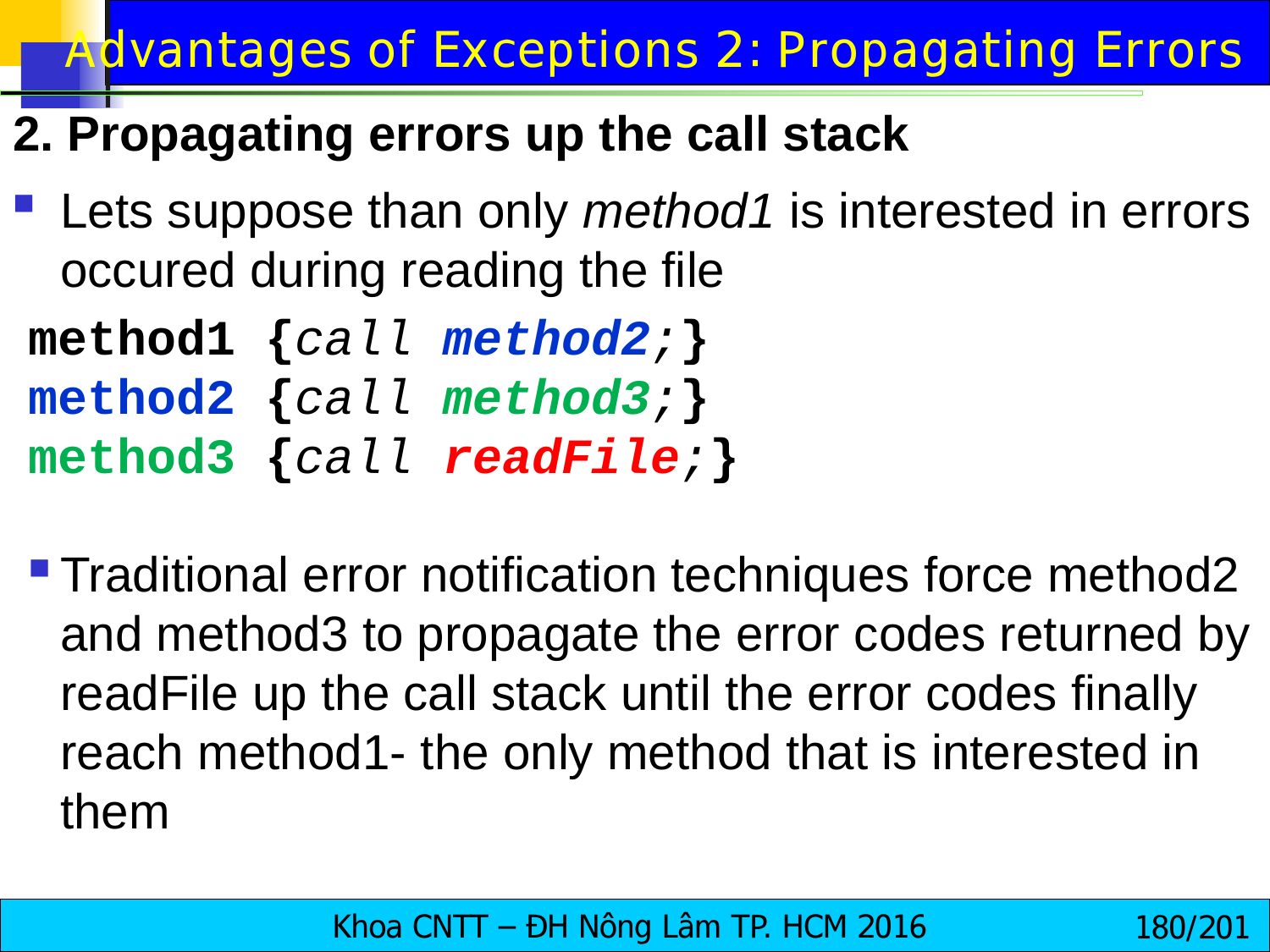

# Advantages of Exceptions 2: Propagating Errors
2. Propagating errors up the call stack
Lets suppose than only method1 is interested in errors occured during reading the file
method1 {call method2;}
method2 {call method3;}
method3 {call readFile;}

Traditional error notification techniques force method2 and method3 to propagate the error codes returned by readFile up the call stack until the error codes finally reach method1- the only method that is interested in them